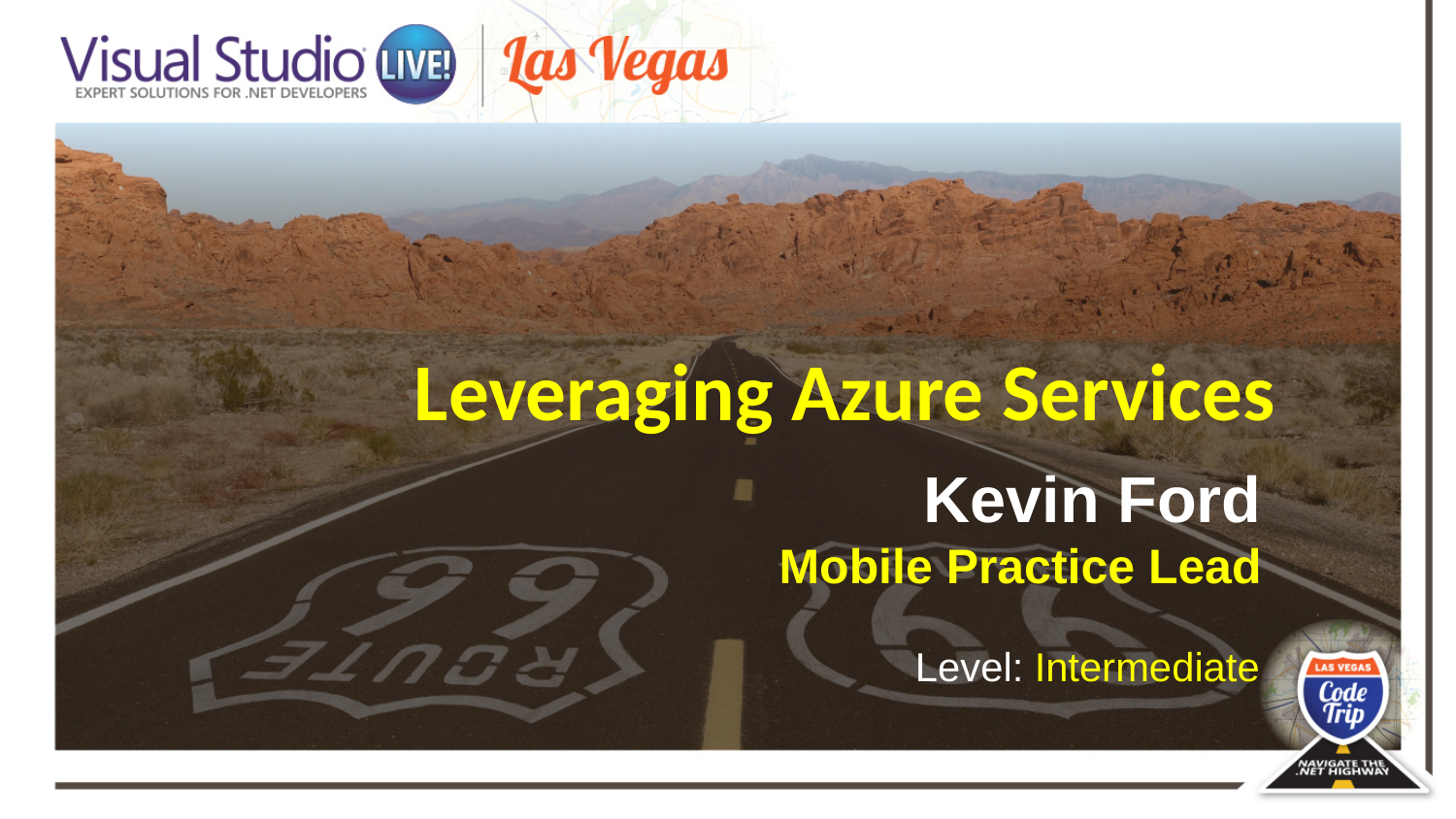

Leveraging Azure Services
Kevin Ford
Mobile Practice Lead

Level: Intermediate